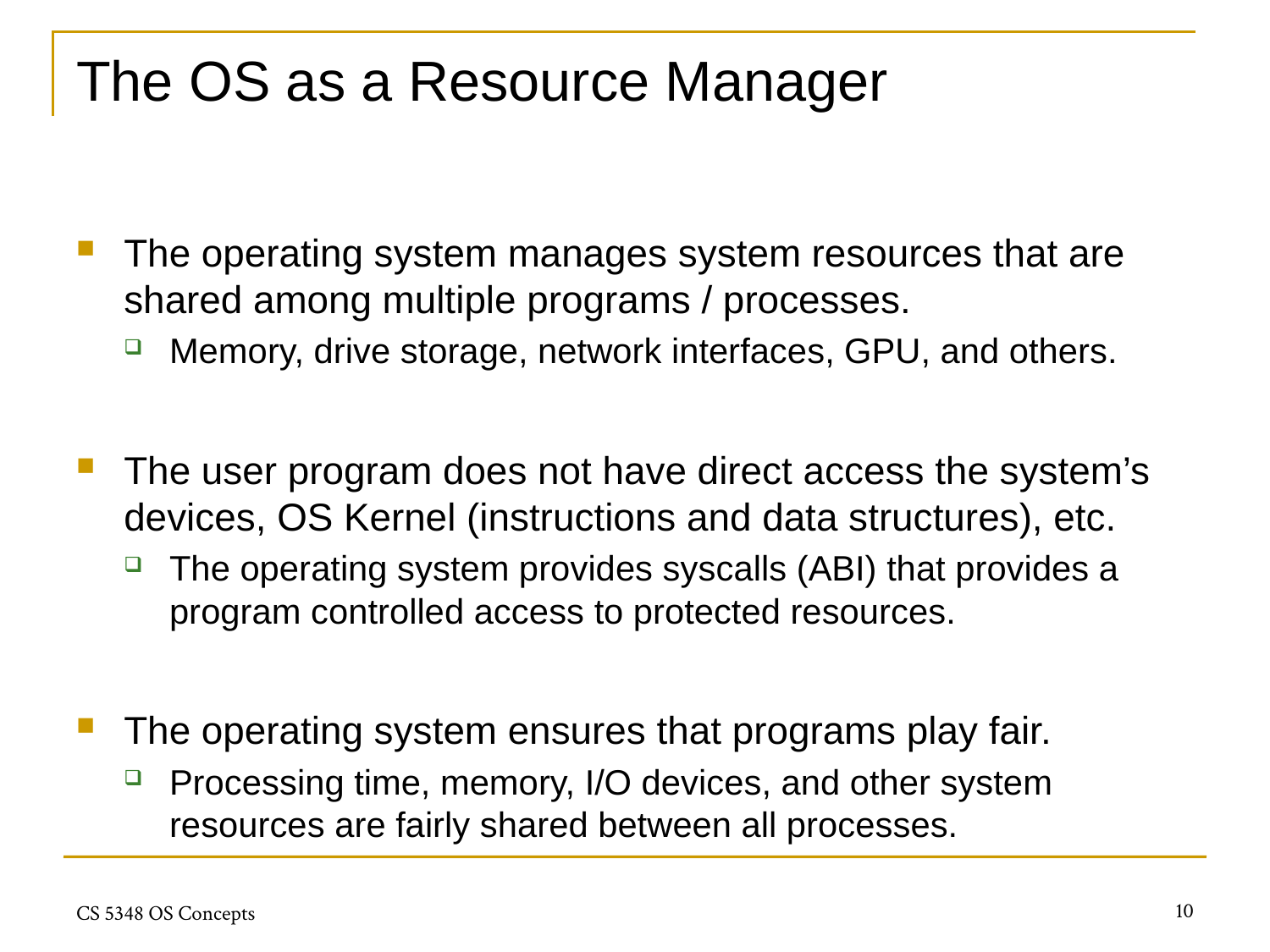

# The OS as a Resource Manager
The operating system manages system resources that are shared among multiple programs / processes.
Memory, drive storage, network interfaces, GPU, and others.

The user program does not have direct access the system’s devices, OS Kernel (instructions and data structures), etc.
The operating system provides syscalls (ABI) that provides a  program controlled access to protected resources.

The operating system ensures that programs play fair.
Processing time, memory, I/O devices, and other system resources are fairly shared between all processes.
10
CS 5348 OS Concepts